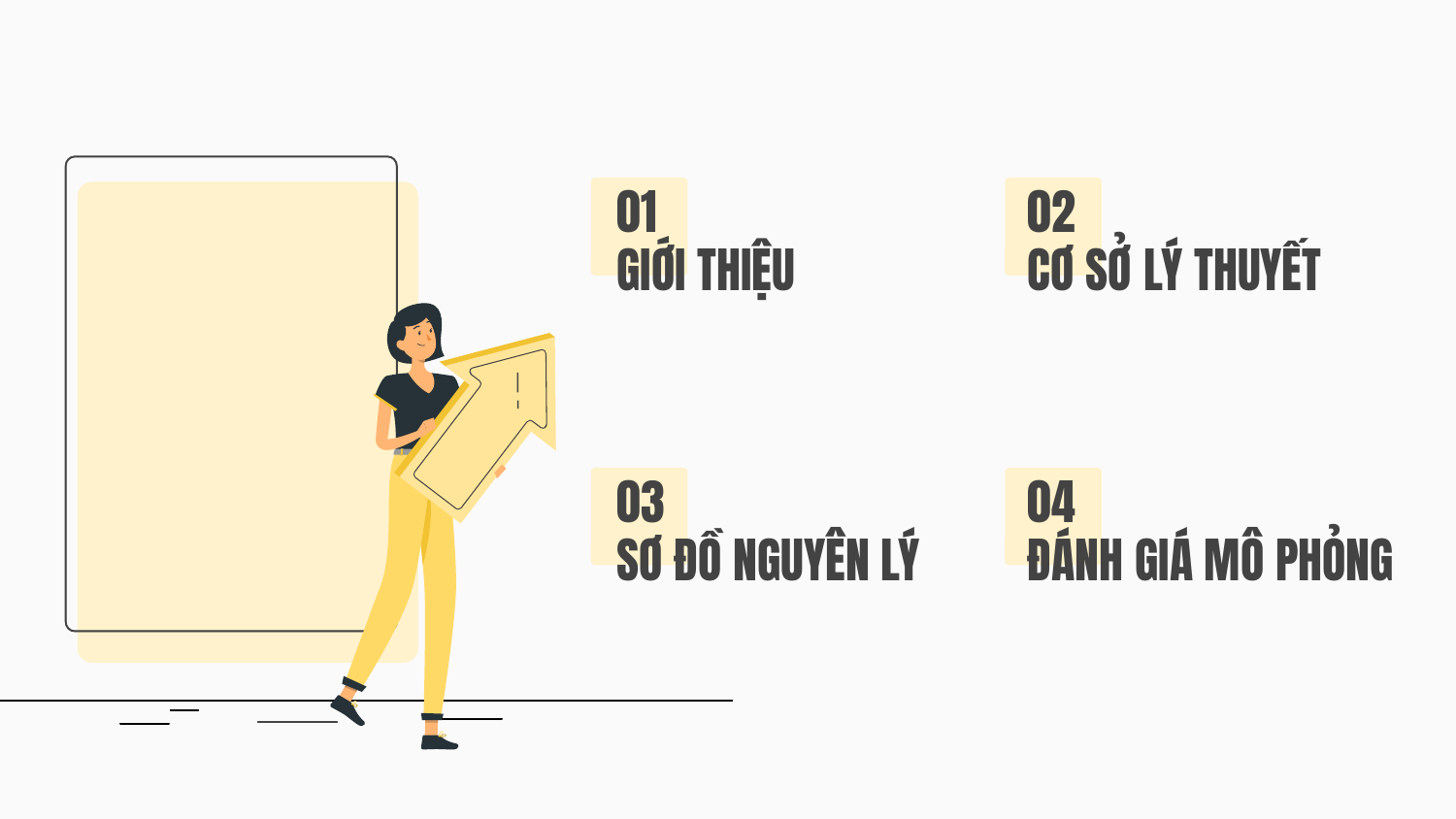

# 01
GIỚI THIỆU
02
CƠ SỞ LÝ THUYẾT

03
SƠ ĐỒ NGUYÊN LÝ
04
ĐÁNH GIÁ MÔ PHỎNG